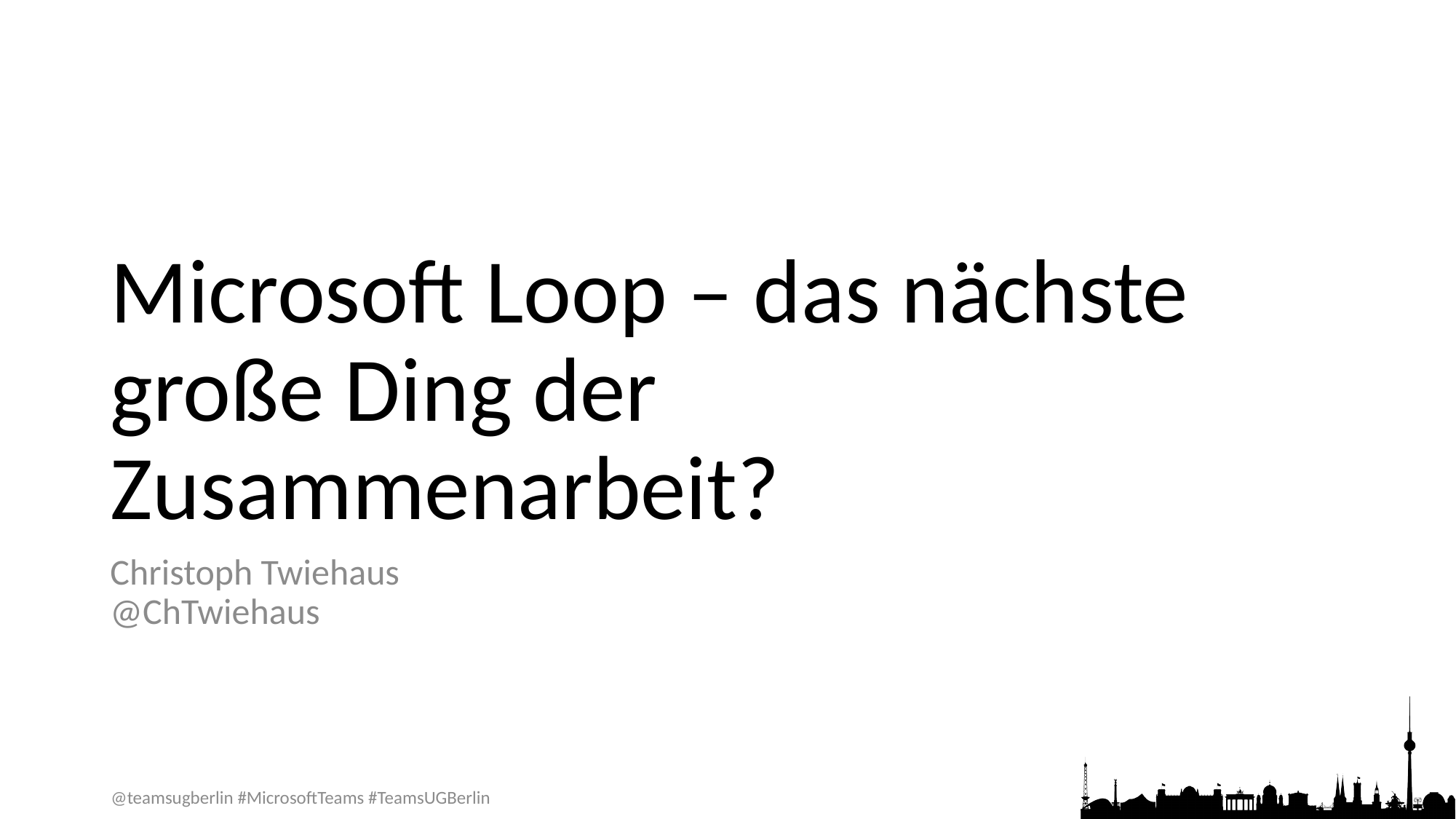

# Microsoft Loop – das nächste große Ding der Zusammenarbeit?
Christoph Twiehaus
@ChTwiehaus